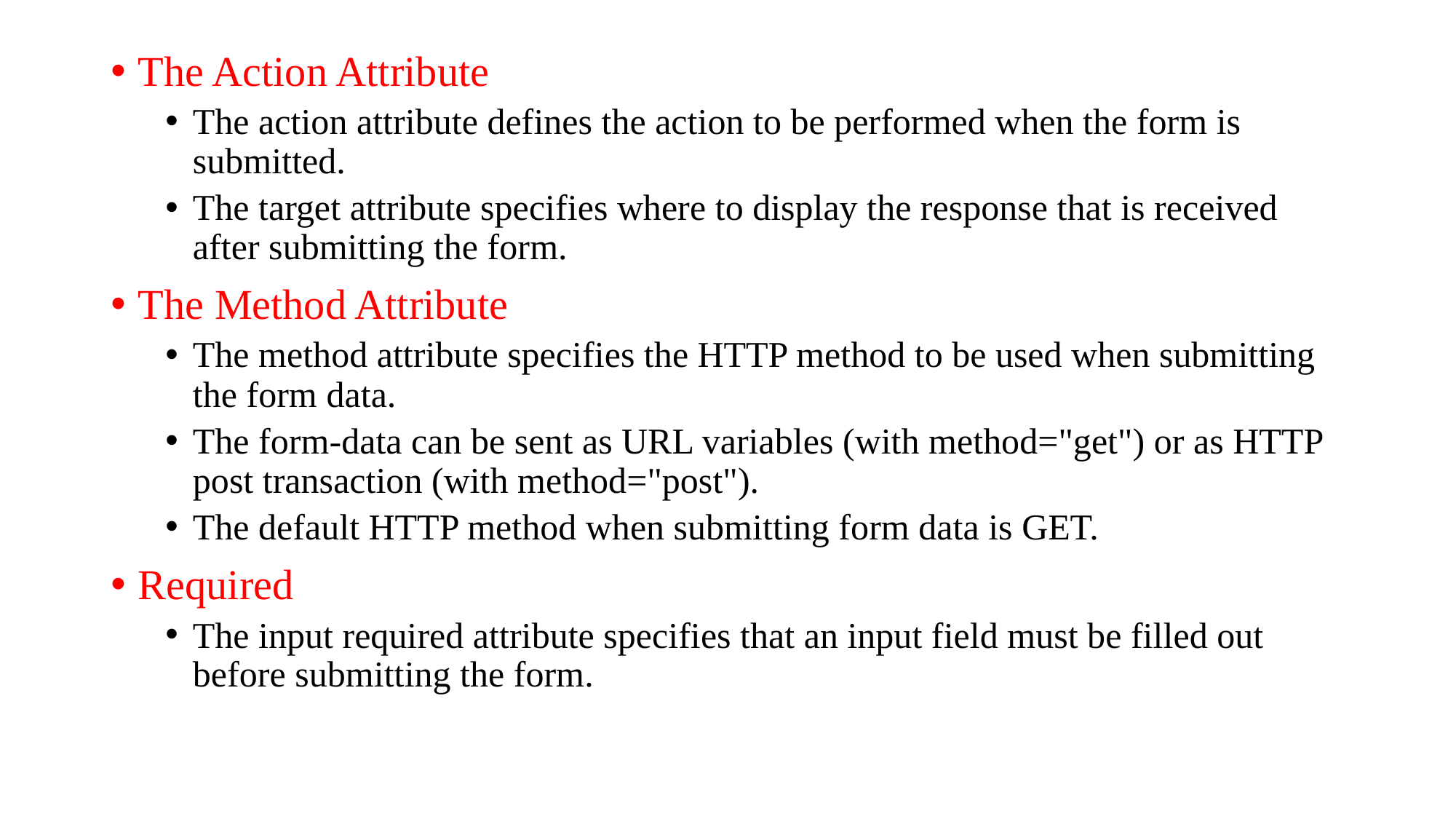

The Action Attribute
The action attribute defines the action to be performed when the form is submitted.
The target attribute specifies where to display the response that is received after submitting the form.
The Method Attribute
The method attribute specifies the HTTP method to be used when submitting the form data.
The form-data can be sent as URL variables (with method="get") or as HTTP post transaction (with method="post").
The default HTTP method when submitting form data is GET.
Required
The input required attribute specifies that an input field must be filled out before submitting the form.